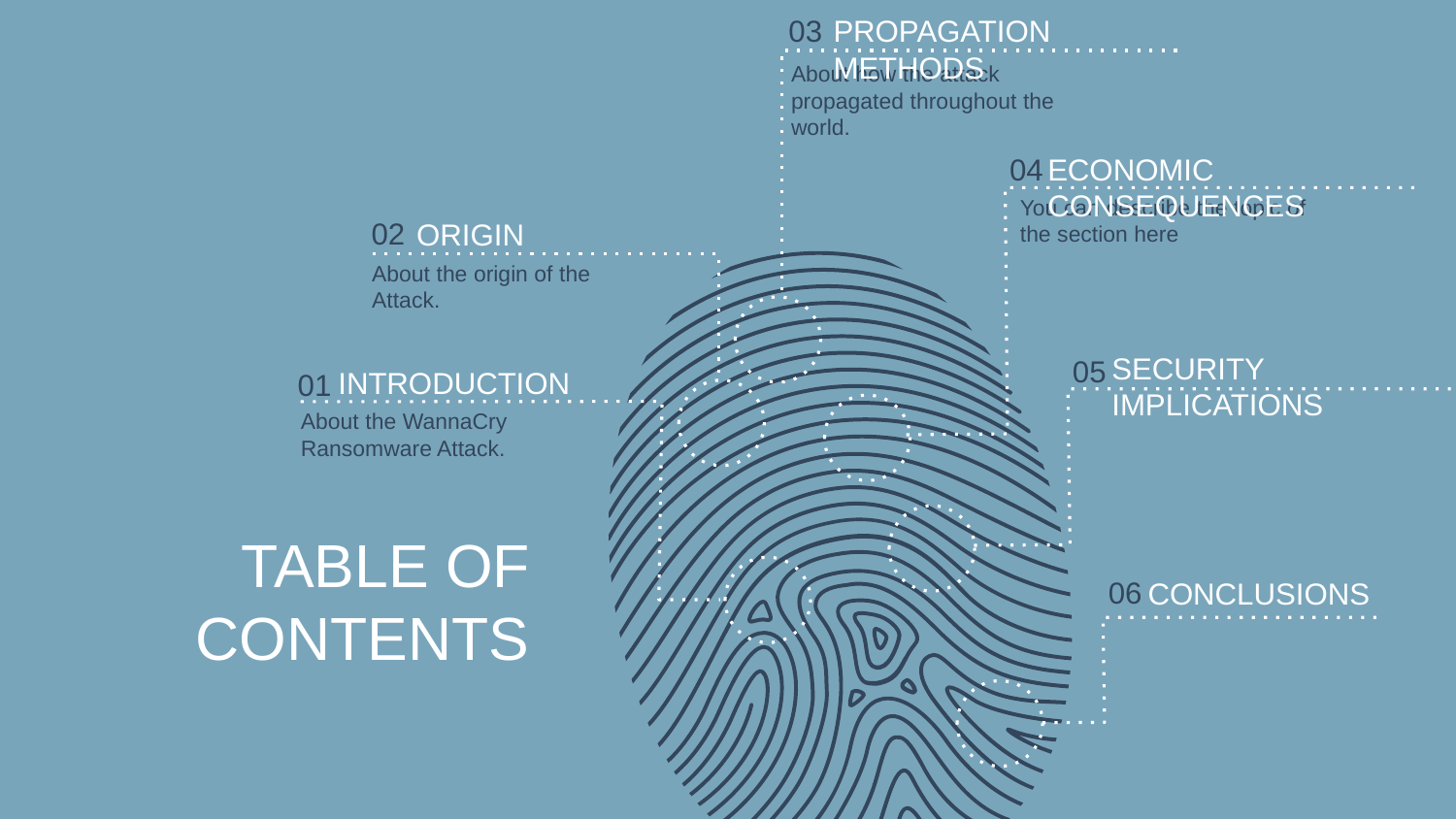

03
PROPAGATION METHODS
About how the attack propagated throughout the world.

ECONOMIC CONSEQUENCES
04
You can describe the topic of the section here

02
ORIGIN
About the origin of the Attack.

SECURITY IMPLICATIONS
05
INTRODUCTION
01

About the WannaCry Ransomware Attack.

# TABLE OF CONTENTS

06
CONCLUSIONS